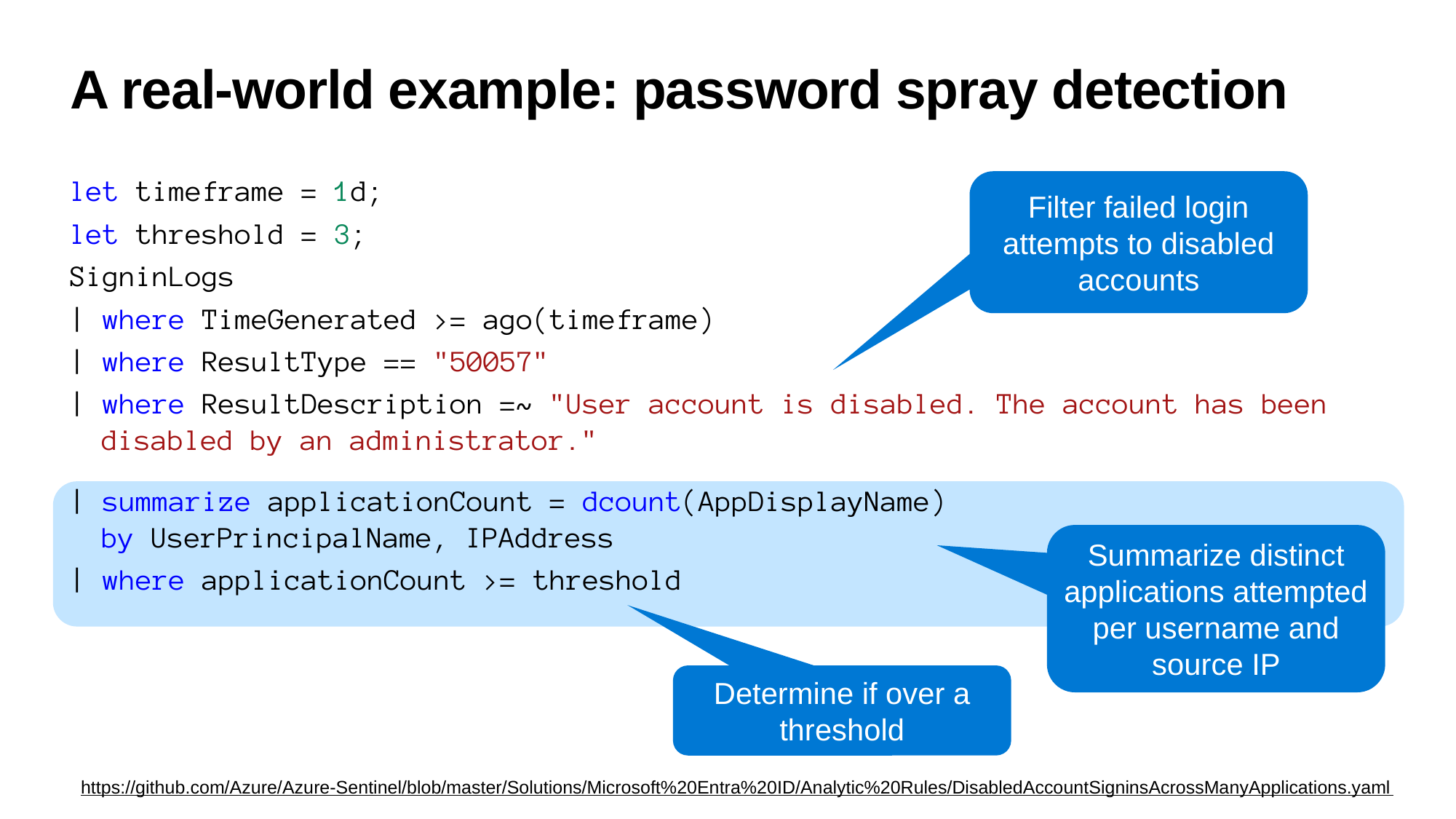

# A real-world example: password spray detection
let timeframe = 1d;
let threshold = 3;
SigninLogs
| where TimeGenerated >= ago(timeframe)
| where ResultType == "50057"
| where ResultDescription =~ "User account is disabled. The account has been disabled by an administrator."
| summarize applicationCount = dcount(AppDisplayName)
by UserPrincipalName, IPAddress
| where applicationCount >= threshold
Filter failed login attempts to disabled accounts

Summarize distinct applications attempted per username and source IP
Determine if over a threshold
https://github.com/Azure/Azure-Sentinel/blob/master/Solutions/Microsoft%20Entra%20ID/Analytic%20Rules/DisabledAccountSigninsAcrossManyApplications.yaml